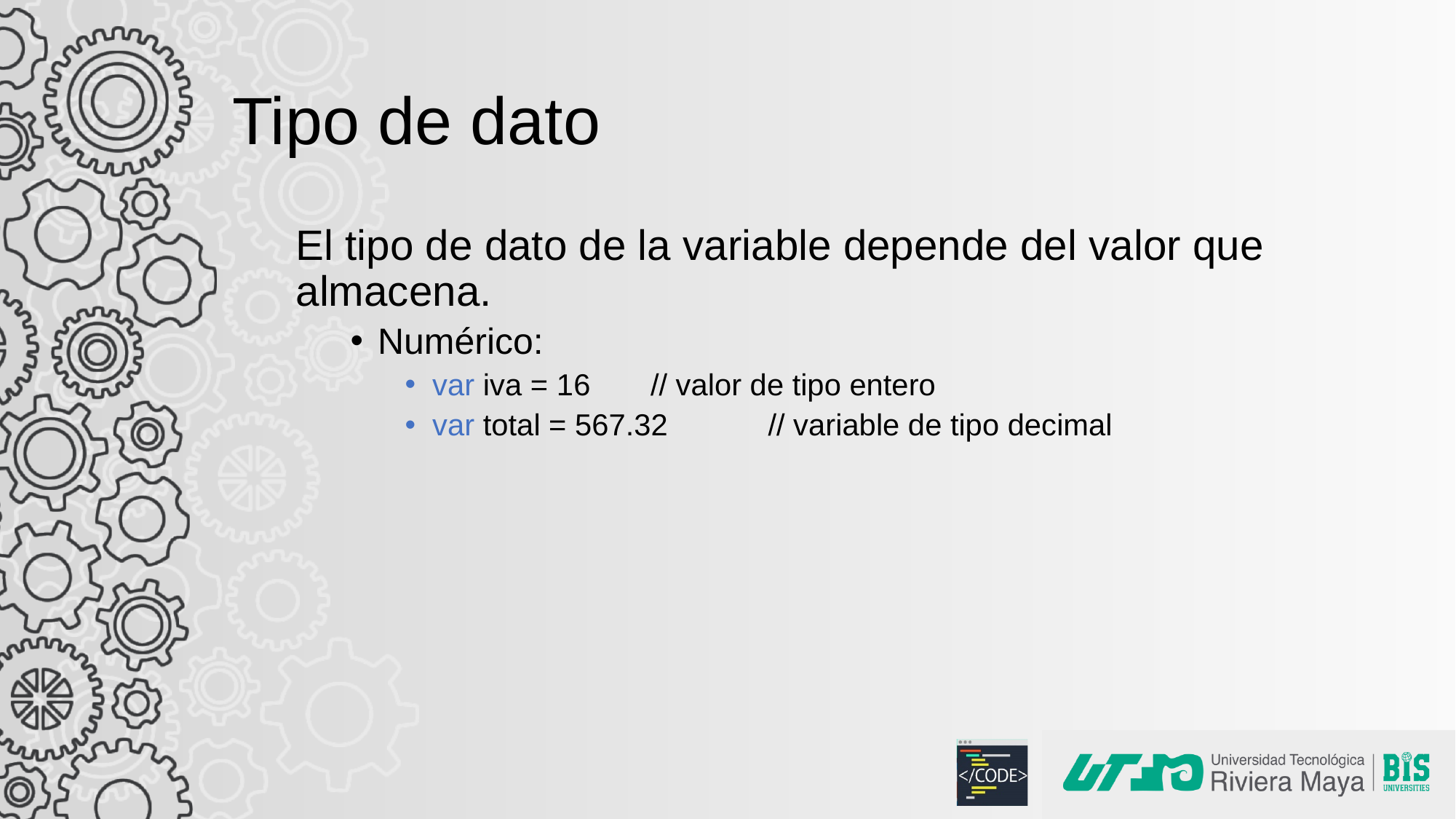

# Tipo de dato
El tipo de dato de la variable depende del valor que almacena.
Numérico:
var iva = 16 	// valor de tipo entero
var total = 567.32	 // variable de tipo decimal